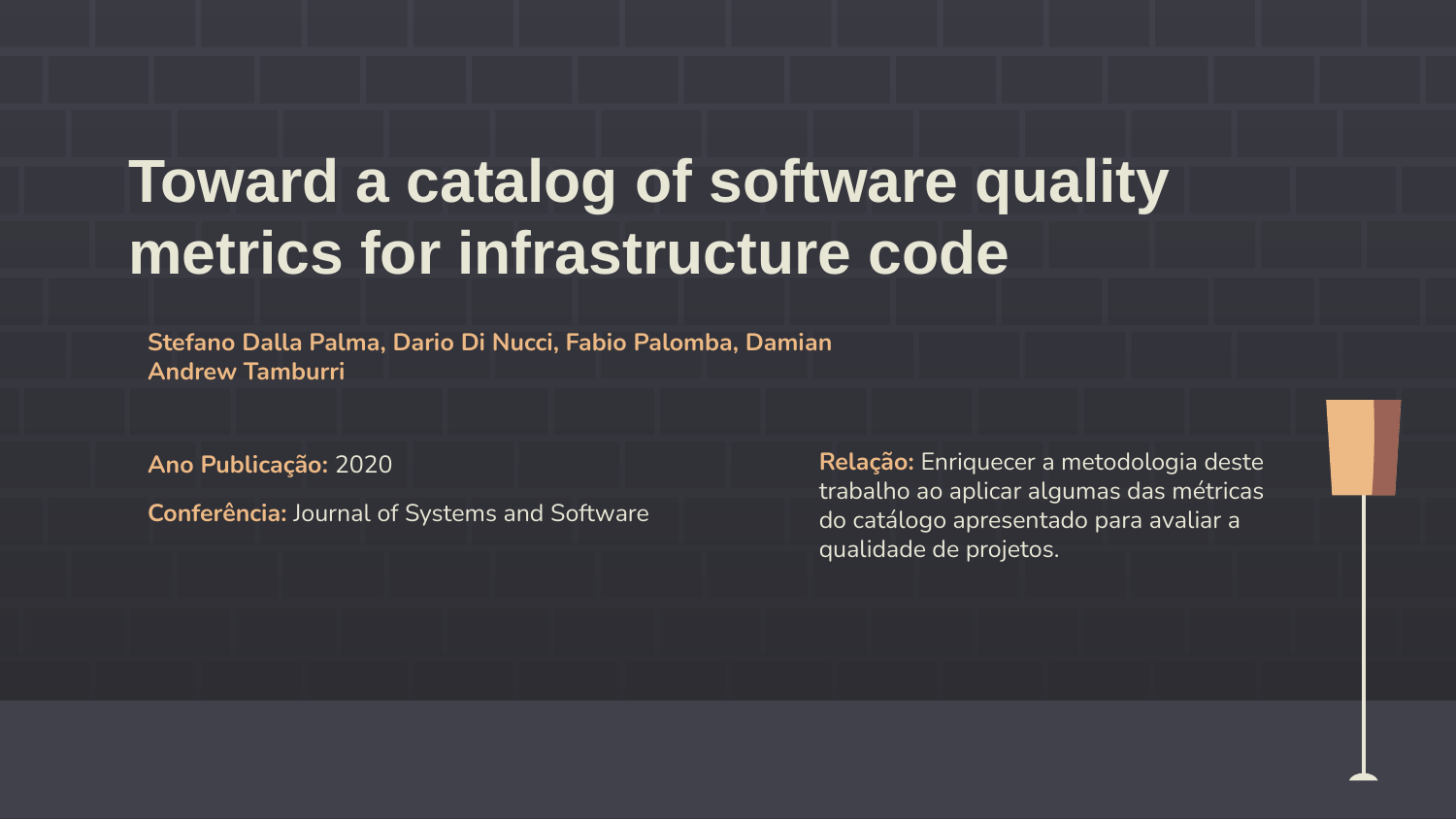

# Toward a catalog of software quality metrics for infrastructure code
Stefano Dalla Palma, Dario Di Nucci, Fabio Palomba, Damian Andrew Tamburri

Relação: Enriquecer a metodologia deste trabalho ao aplicar algumas das métricas do catálogo apresentado para avaliar a qualidade de projetos.
Ano Publicação: 2020
Conferência: Journal of Systems and Software